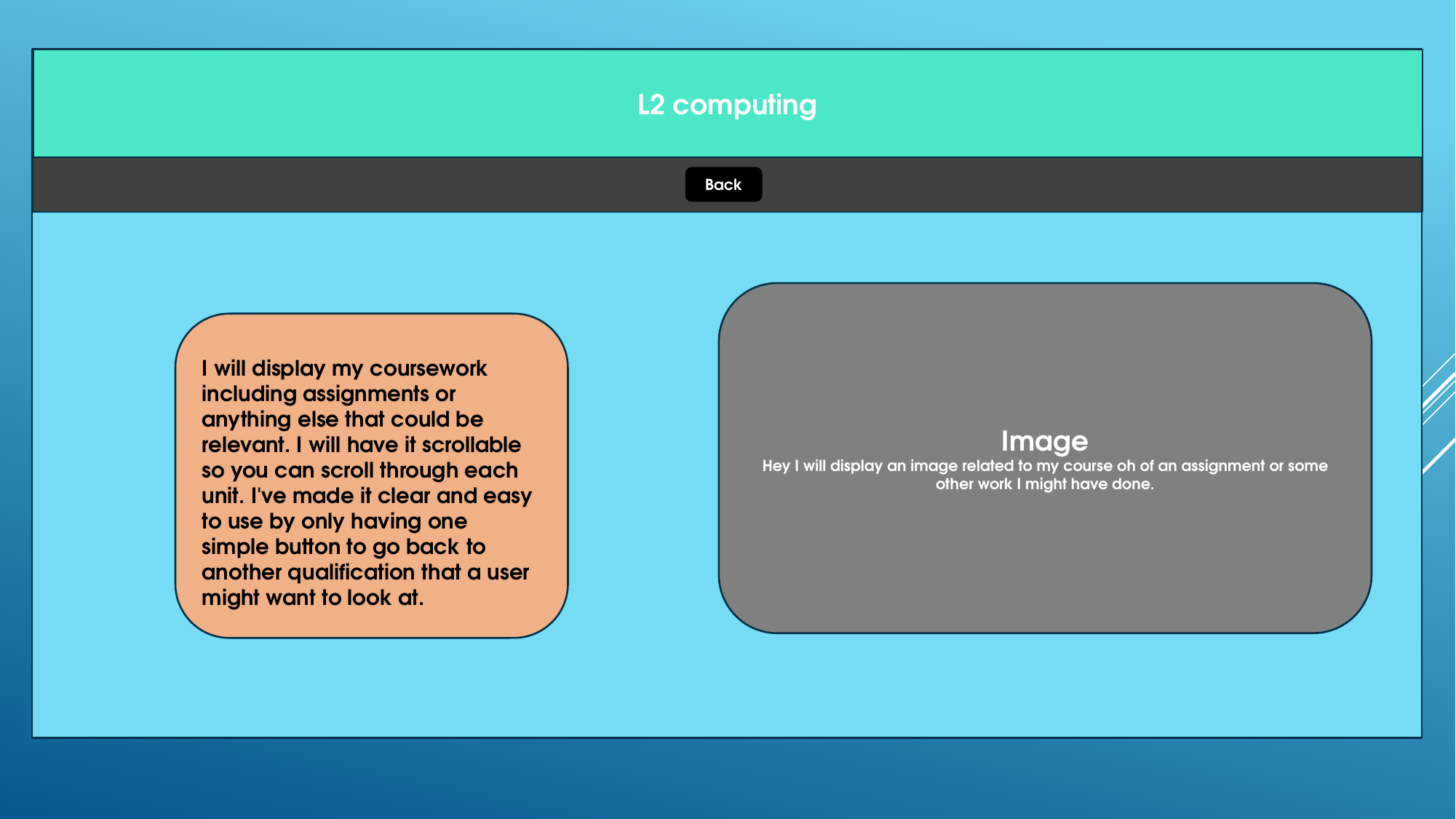

L2 computing

Back
Image
Hey I will display an image related to my course oh of an assignment or some other work I might have done.

I will display my coursework including assignments or anything else that could be relevant. I will have it scrollable so you can scroll through each unit. I've made it clear and easy to use by only having one simple button to go back to another qualification that a user might want to look at.